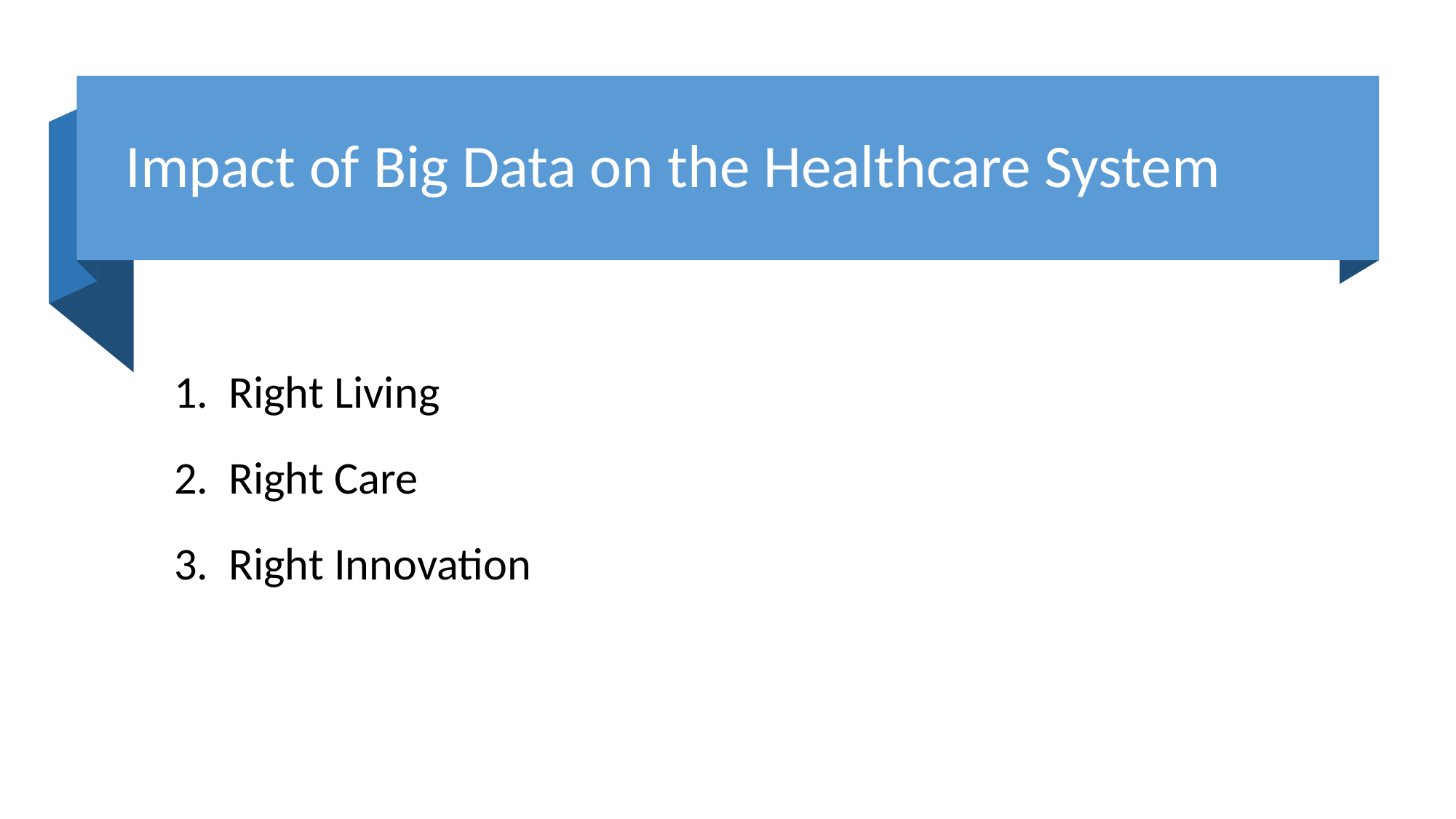

# Impact of Big Data on the Healthcare System

Right Living
Right Care
Right Innovation